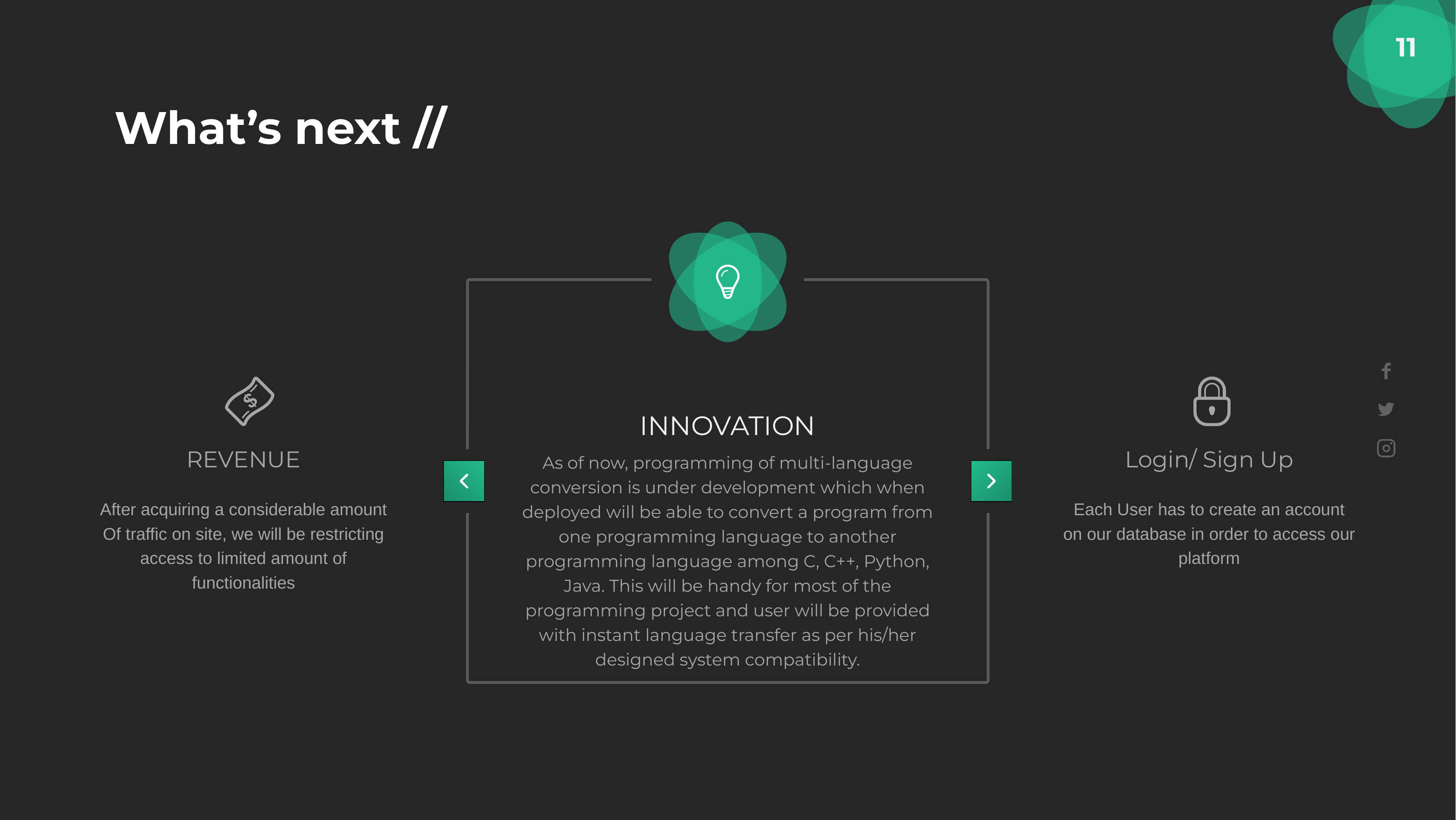

What’s next //

INNOVATION
As of now, programming of multi-language conversion is under development which when deployed will be able to convert a program from one programming language to another programming language among C, C++, Python, Java. This will be handy for most of the programming project and user will be provided with instant language transfer as per his/her designed system compatibility.
REVENUE
After acquiring a considerable amount
Of traffic on site, we will be restricting access to limited amount of functionalities
Login/ Sign Up
Each User has to create an account on our database in order to access our platform